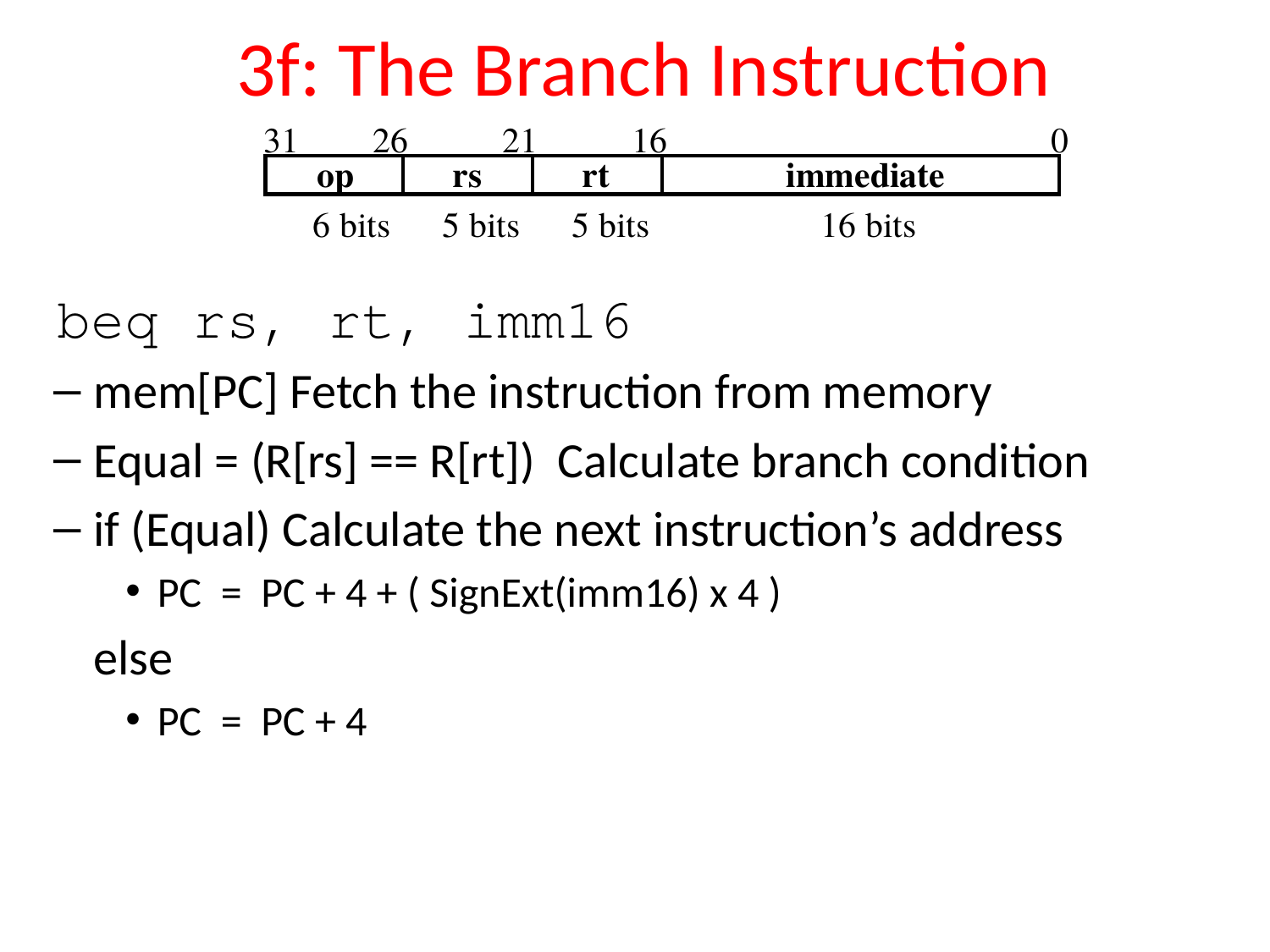

# 3f: The Branch Instruction
31
26
21
16
0
op

rs

rt

immediate

6 bits
5 bits
5 bits
16 bits
 beq rs, rt, imm16
mem[PC] Fetch the instruction from memory
Equal = (R[rs] == R[rt])  Calculate branch condition
if (Equal) Calculate the next instruction’s address
PC  =  PC + 4 + ( SignExt(imm16) x 4 )
	else
PC  =  PC + 4